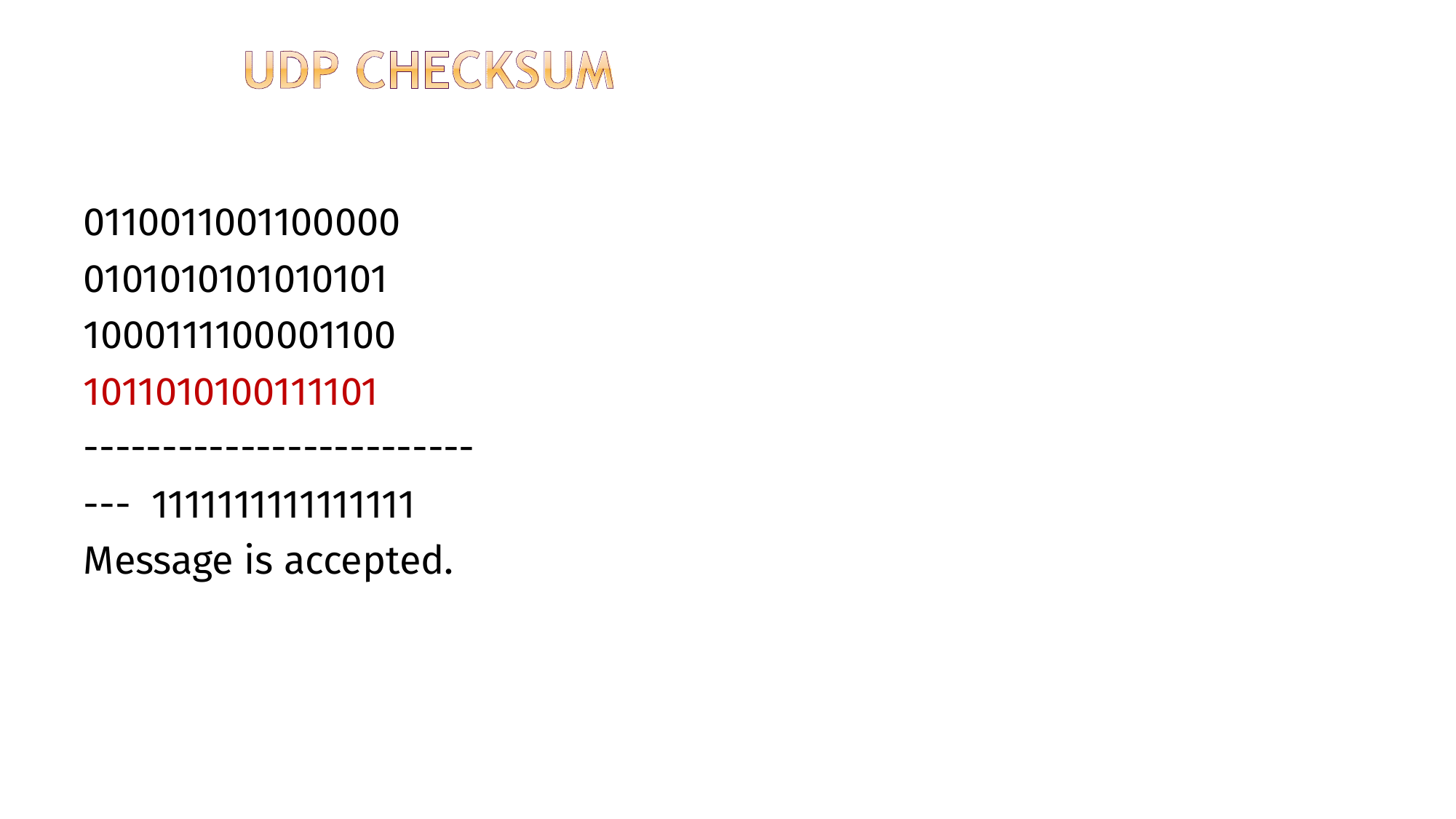

0110011001100000
0101010101010101
1000111100001100
1011010100111101
----------------------------  1111111111111111
Message is accepted.